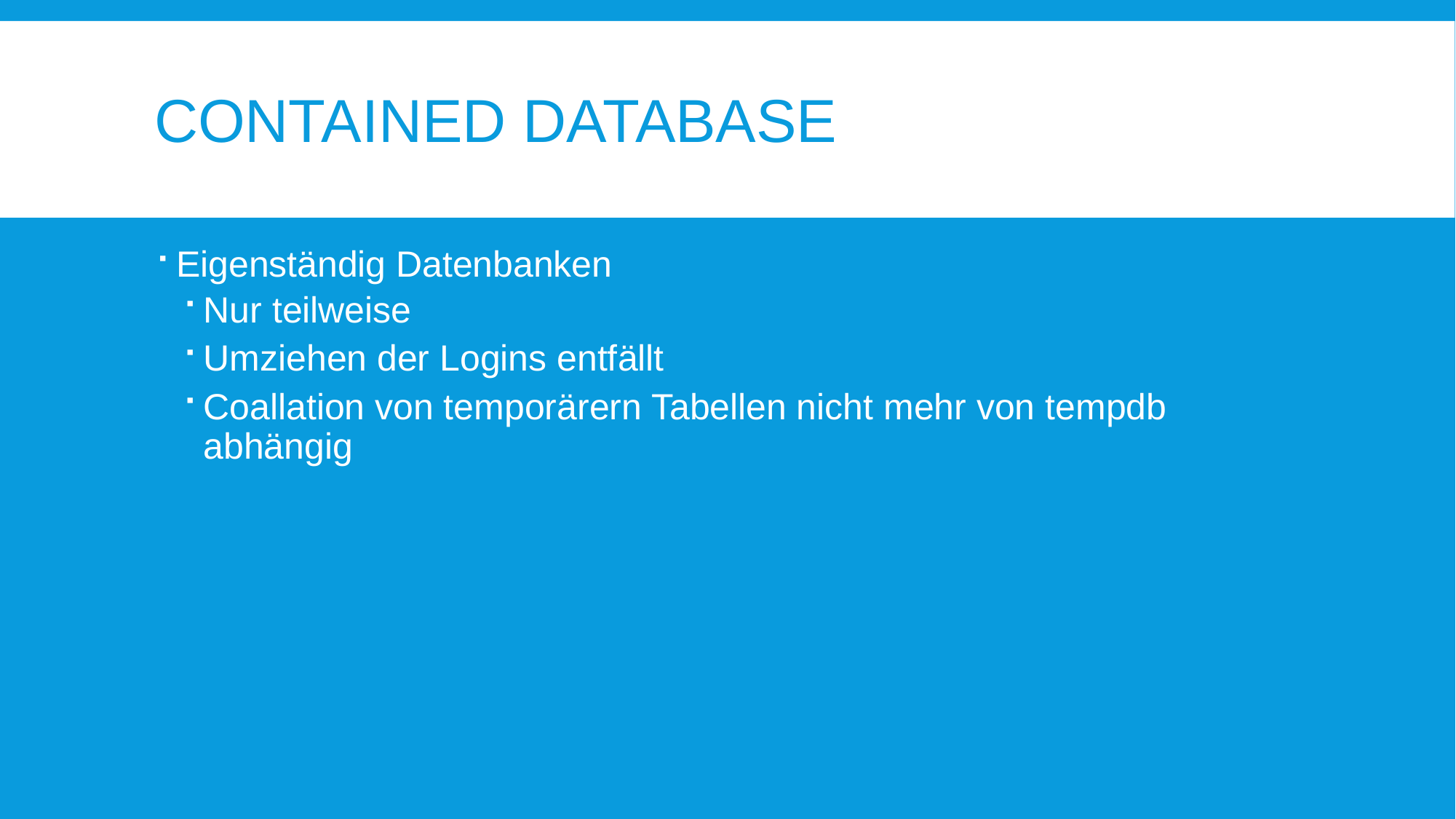

# Contained Database
Eigenständig Datenbanken
Nur teilweise
Umziehen der Logins entfällt
Coallation von temporärern Tabellen nicht mehr von tempdb abhängig